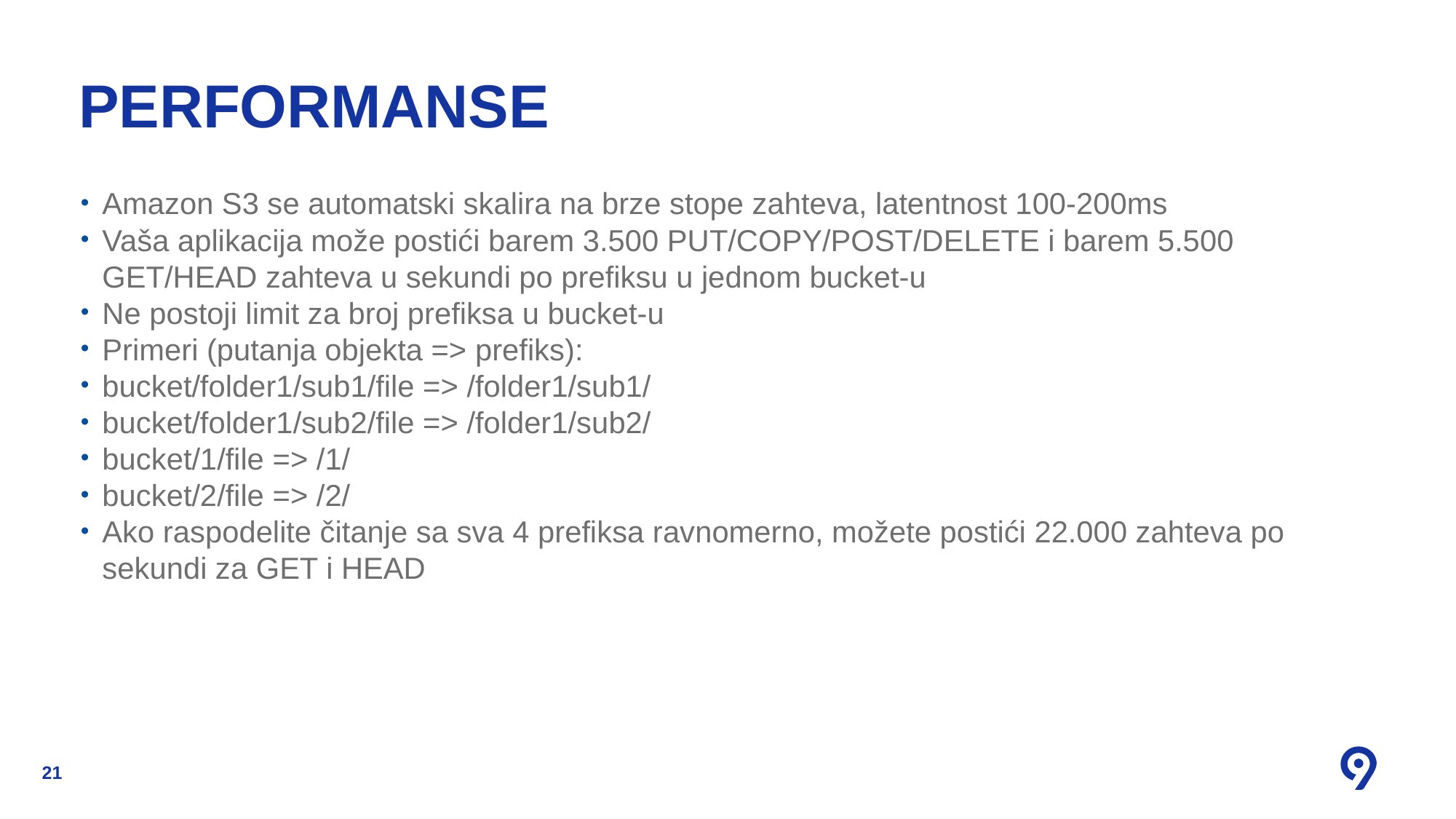

# Performanse
Amazon S3 se automatski skalira na brze stope zahteva, latentnost 100-200ms
Vaša aplikacija može postići barem 3.500 PUT/COPY/POST/DELETE i barem 5.500 GET/HEAD zahteva u sekundi po prefiksu u jednom bucket-u
Ne postoji limit za broj prefiksa u bucket-u
Primeri (putanja objekta => prefiks):
bucket/folder1/sub1/file => /folder1/sub1/
bucket/folder1/sub2/file => /folder1/sub2/
bucket/1/file => /1/
bucket/2/file => /2/
Ako raspodelite čitanje sa sva 4 prefiksa ravnomerno, možete postići 22.000 zahteva po sekundi za GET i HEAD
21